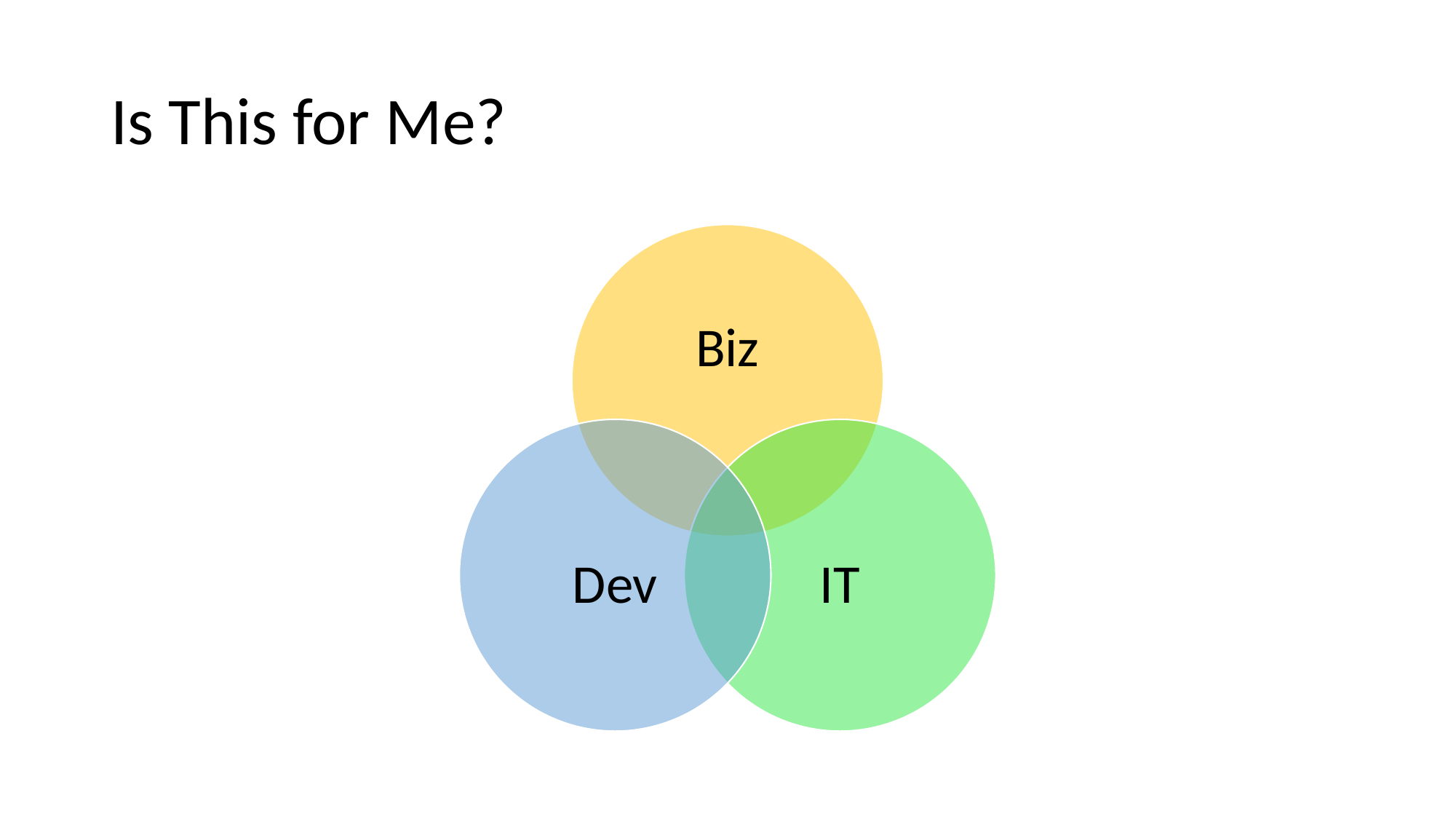

# Is This for Me?
Biz
IT
Dev